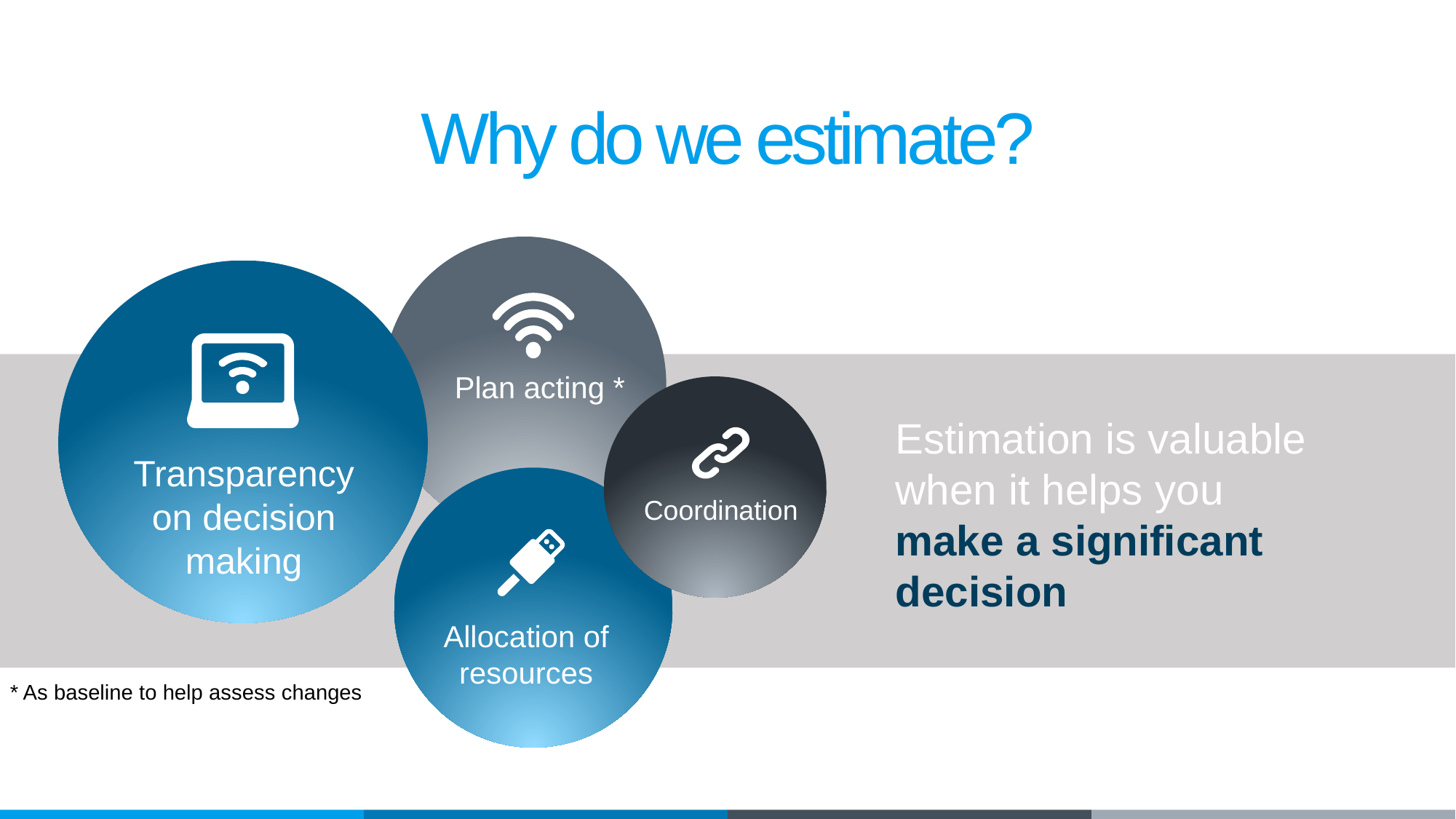

Why do we estimate?

Plan acting *

Estimation is valuable when it helps you make a significant decision

Transparency on decision making

Coordination

Allocation of resources
* As baseline to help assess changes